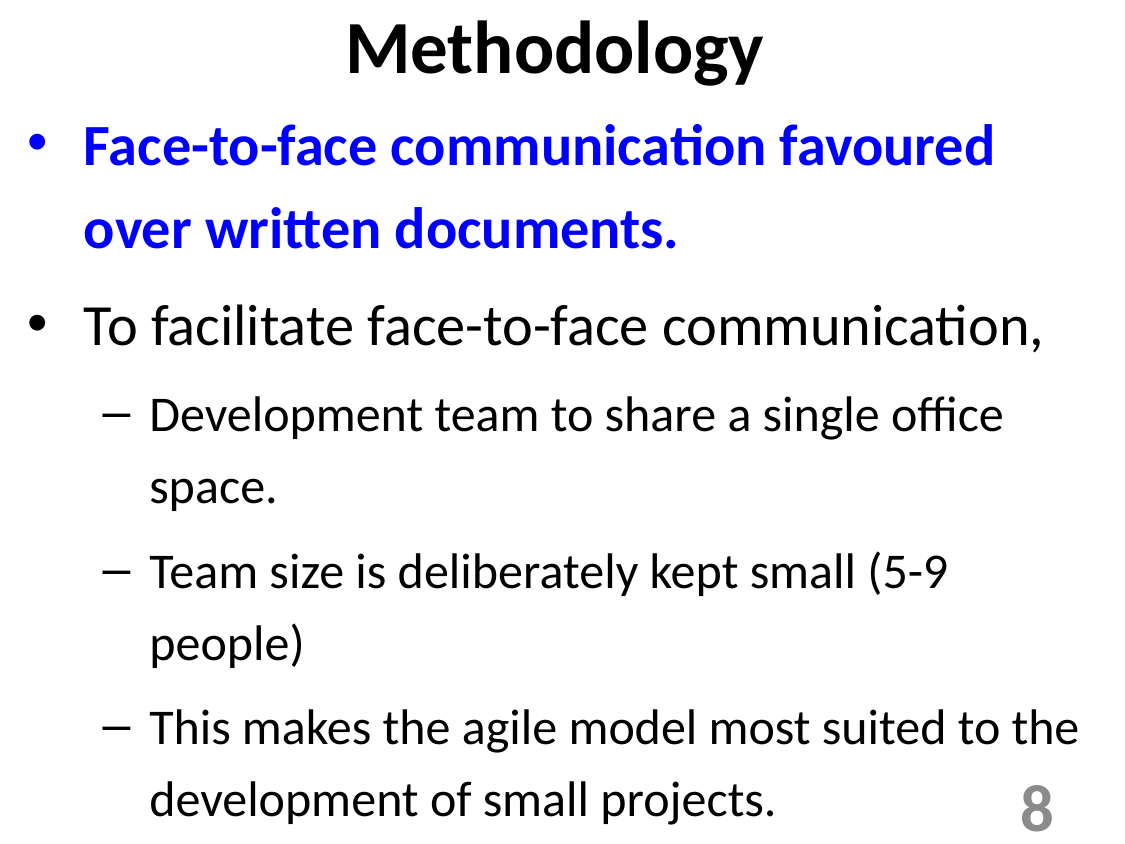

Methodology
Face-to-face communication favoured over written documents.
To facilitate face-to-face communication,
Development team to share a single office space.
Team size is deliberately kept small (5-9 people)
This makes the agile model most suited to the development of small projects.

8